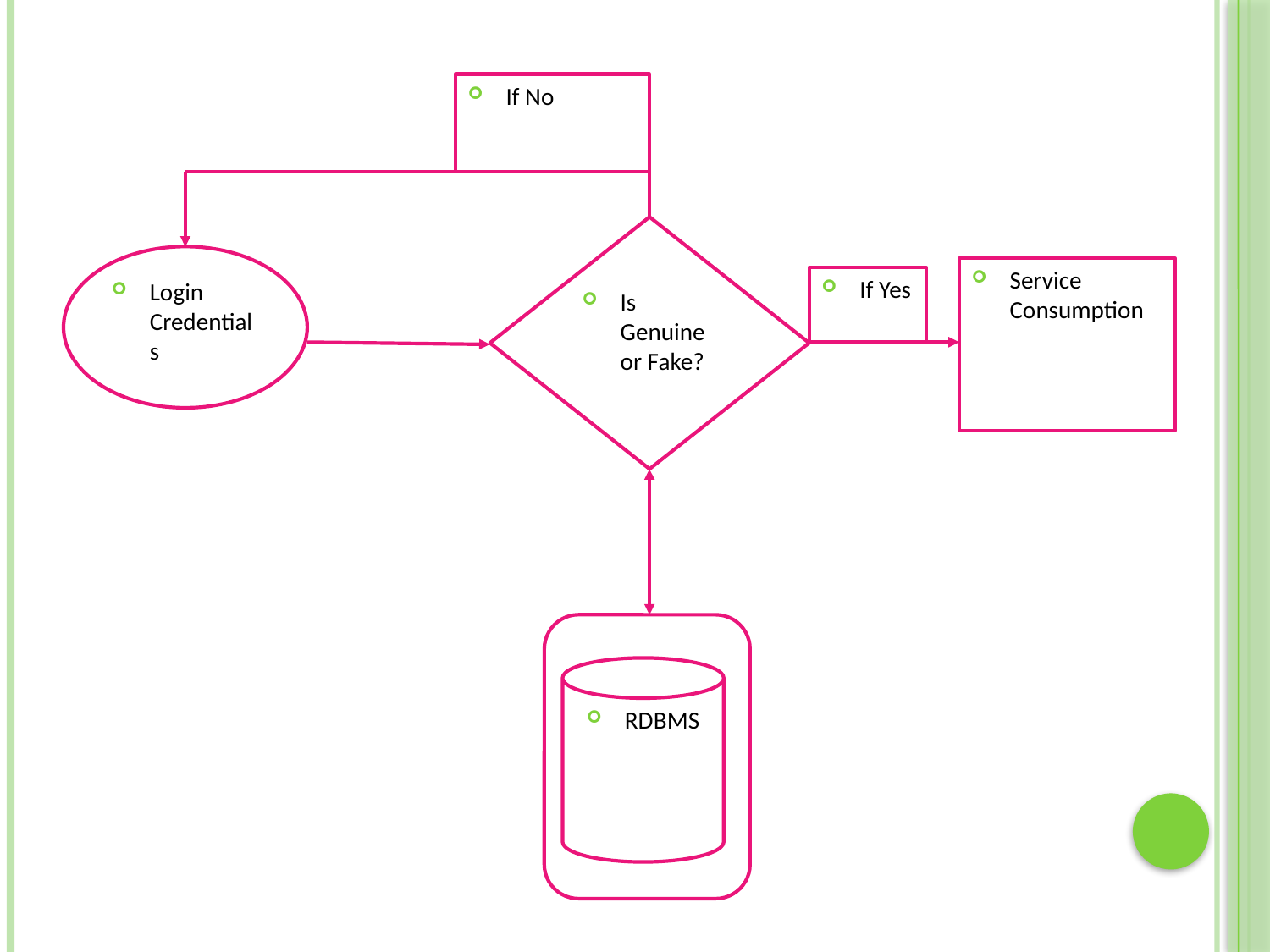

#
If No
Is Genuine or Fake?
Login Credentials
Service Consumption
If Yes

RDBMS